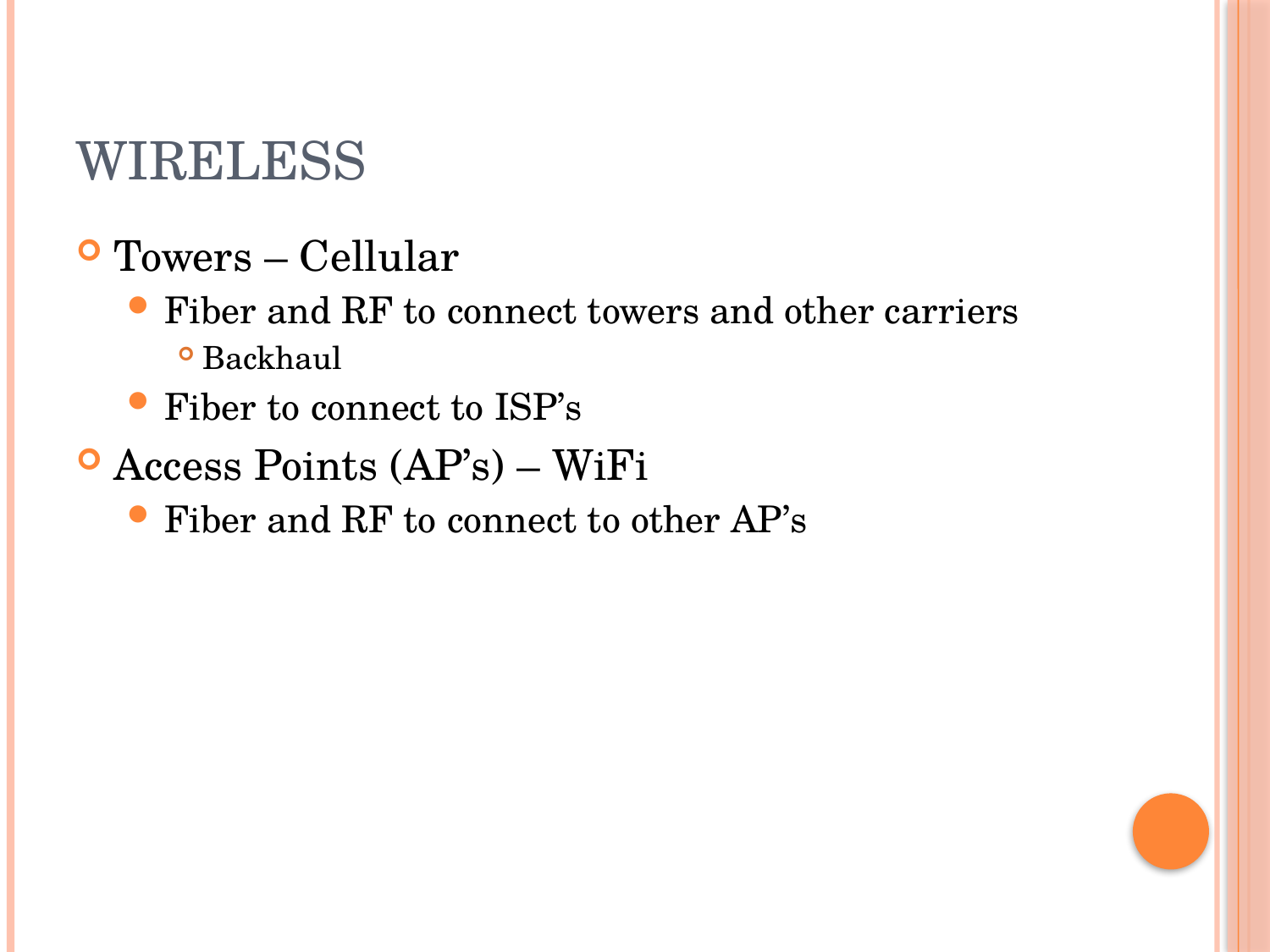

# Wireless
Towers – Cellular
Fiber and RF to connect towers and other carriers
Backhaul
Fiber to connect to ISP’s
Access Points (AP’s) – WiFi
Fiber and RF to connect to other AP’s